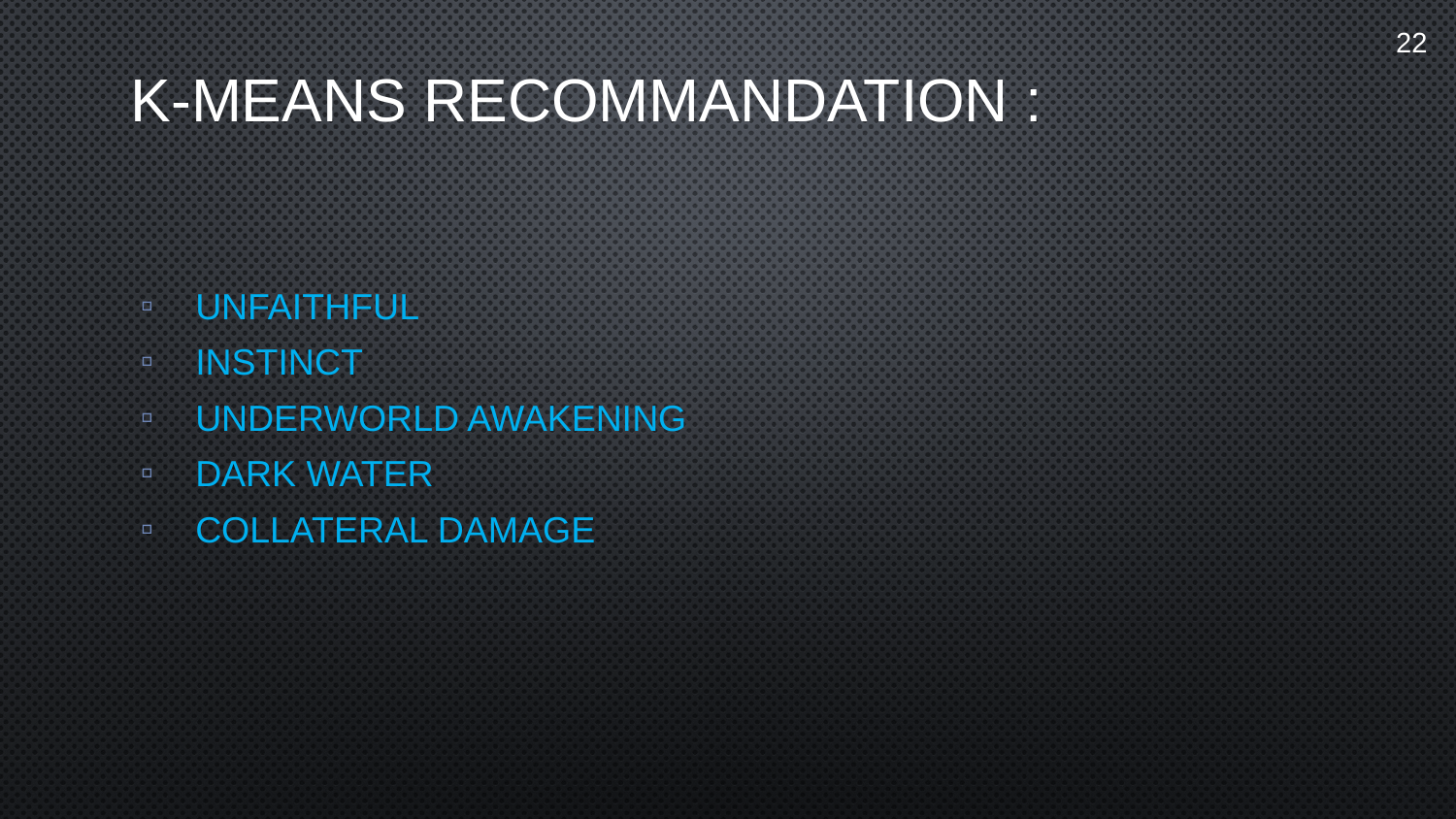

22
# K-MEANS RECOMMANDATION :
UNFAITHFUL
INSTINCT
UNDERWORLD AWAKENING
DARK WATER
COLLATERAL DAMAGE